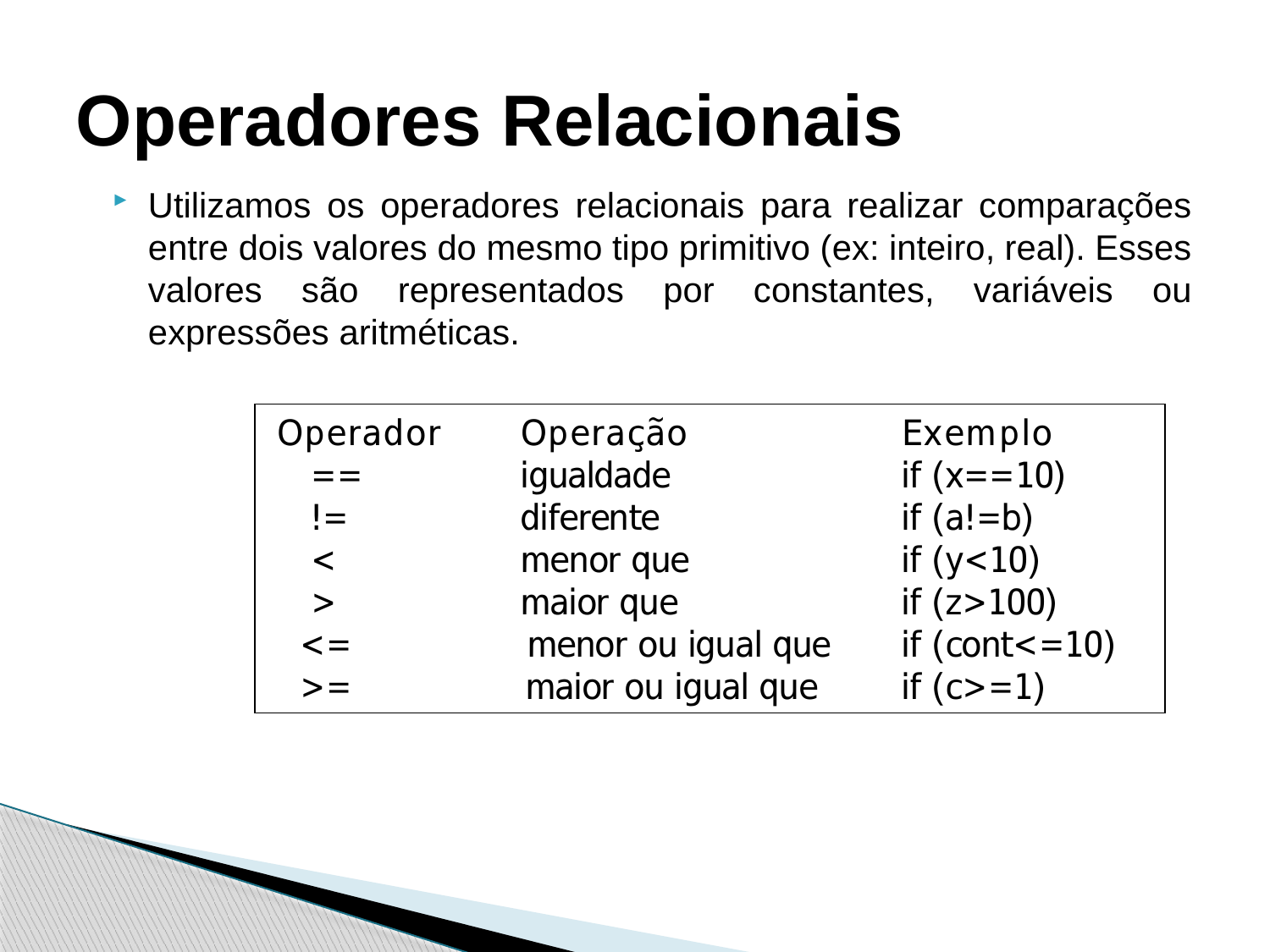

# Operadores Relacionais
Utilizamos os operadores relacionais para realizar comparações entre dois valores do mesmo tipo primitivo (ex: inteiro, real). Esses valores são representados por constantes, variáveis ou expressões aritméticas.
 Operador	Operação		Exemplo
    ==		igualdade		if (x==10)
    !=	      	diferente		if (a!=b)
    <            	menor que		if (y<10)
    >            	maior que		if (z>100)
   <=                menor ou igual que	if (cont<=10)
   >=	            maior ou igual que	if (c>=1)